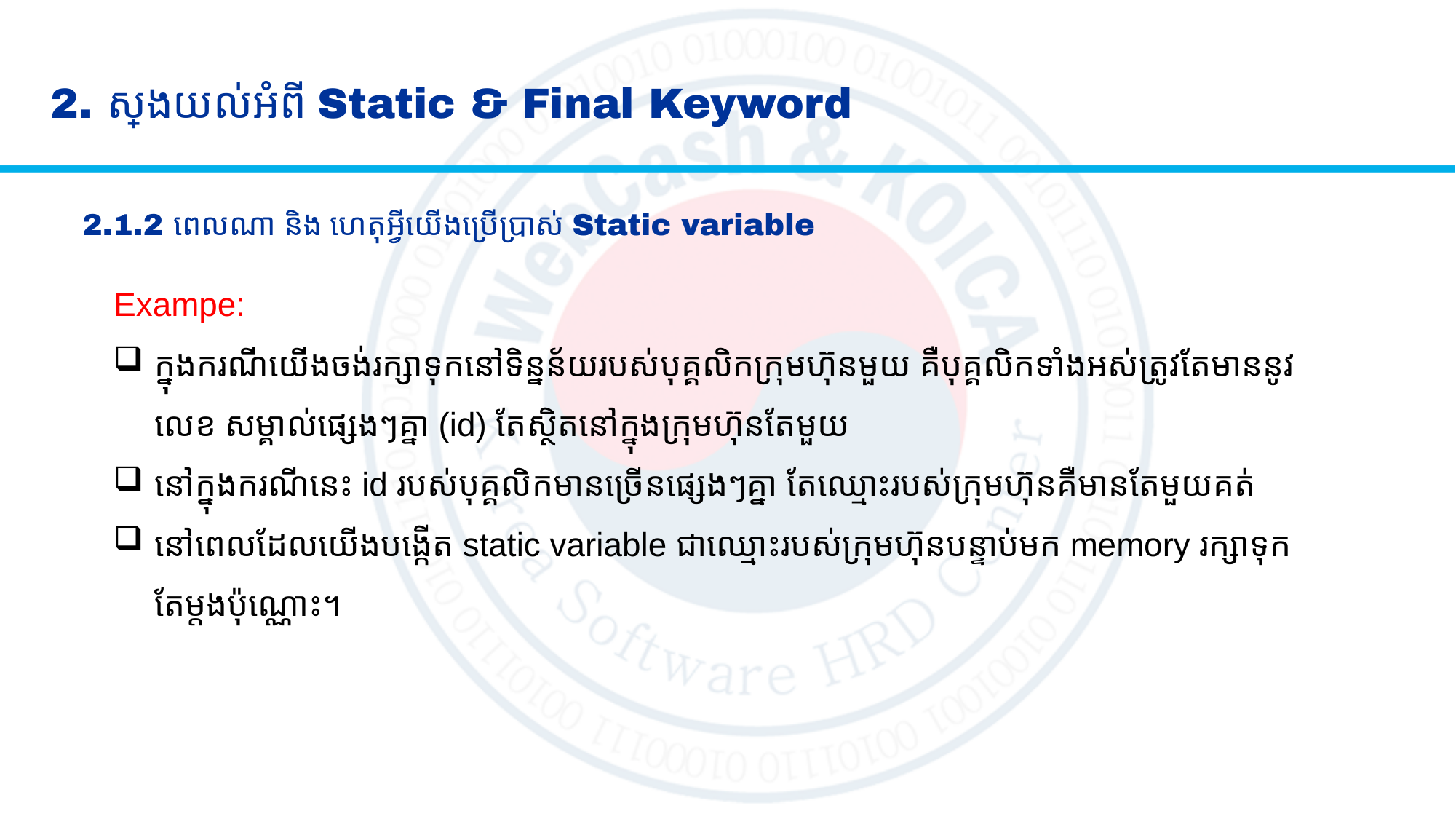

2. ស្វែងយល់អំពី Static & Final Keyword
2.1.2 ពេលណា និង ហេតុអ្វីយើងប្រើប្រាស់ Static variable
Exampe:
ក្នុងករណីយើងចង់រក្សាទុកនៅទិន្នន័យរបស់បុគ្គលិកក្រុមហ៊ុនមួយ គឺបុគ្គលិកទាំងអស់ត្រូវតែមាននូវលេខ សម្គាល់ផ្សេងៗគ្នា (id) តែស្ថិតនៅក្នុងក្រុមហ៊ុនតែមួយ
នៅក្នុងករណីនេះ id របស់បុគ្គលិកមានច្រើនផ្សេងៗគ្នា តែឈ្មោះរបស់ក្រុមហ៊ុនគឺមានតែមួយគត់
នៅពេលដែលយើងបង្កើត static variable ជាឈ្មោះរបស់ក្រុមហ៊ុនបន្ទាប់មក memory រក្សាទុកតែម្តងប៉ុណ្ណោះ។